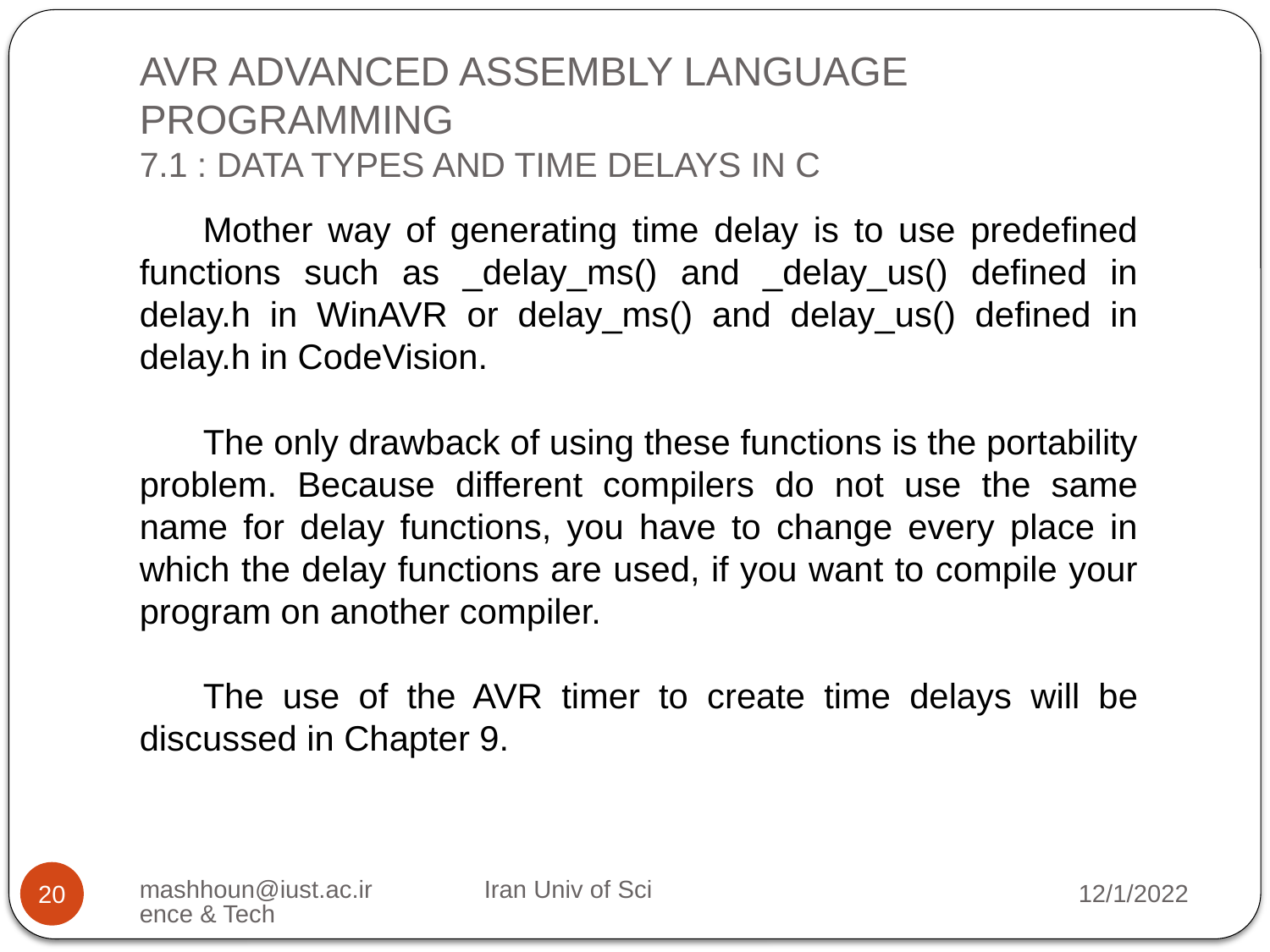

# AVR ADVANCED ASSEMBLY LANGUAGE PROGRAMMING 7.1 : DATA TYPES AND TIME DELAYS IN C
Mother way of generating time delay is to use predefined functions such as _delay_ms() and _delay_us() defined in delay.h in WinAVR or delay_ms() and delay_us() defined in delay.h in CodeVision.

The only drawback of using these functions is the portability problem. Because different compilers do not use the same name for delay functions, you have to change every place in which the delay functions are used, if you want to compile your program on another compiler.

The use of the AVR timer to create time delays will be discussed in Chapter 9.
mashhoun@iust.ac.ir                Iran Univ of Science & Tech
12/1/2022
20